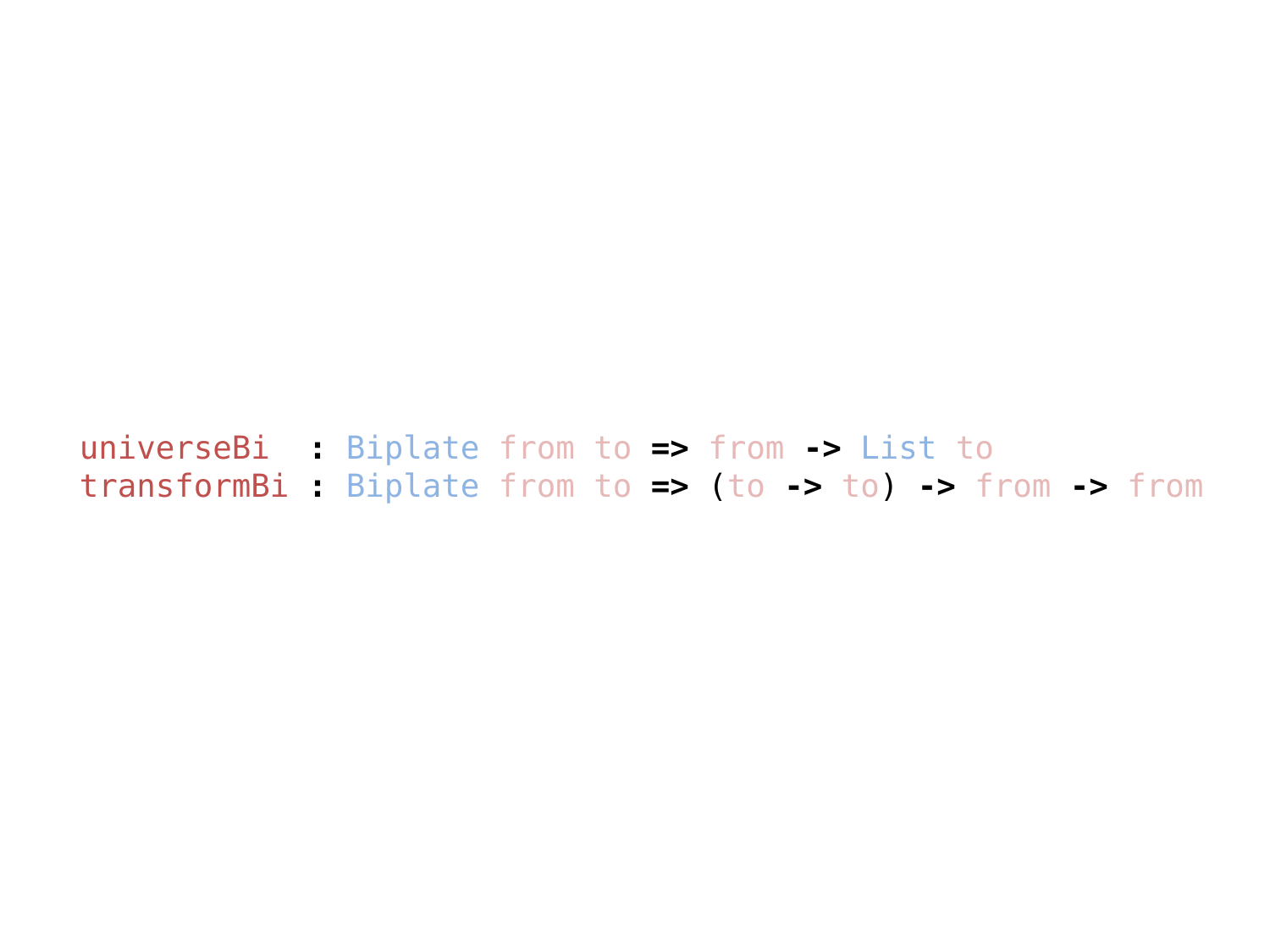

universeBi  : Biplate from to => from -> List to
transformBi : Biplate from to => (to -> to) -> from -> from